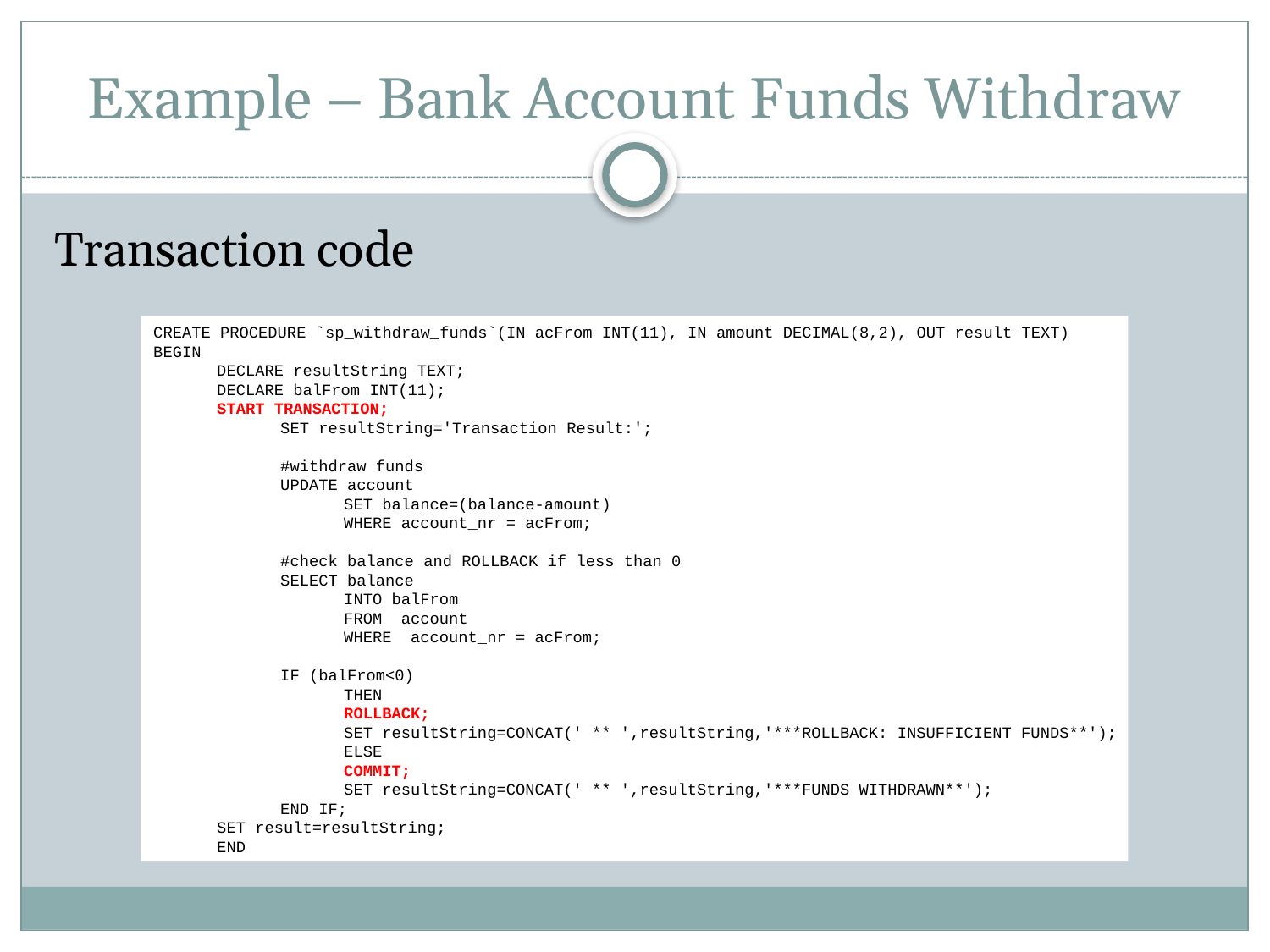

# Example – Bank Account Funds Withdraw
Transaction code
CREATE PROCEDURE `sp_withdraw_funds`(IN acFrom INT(11), IN amount DECIMAL(8,2), OUT result TEXT)
BEGIN
DECLARE resultString TEXT;
DECLARE balFrom INT(11);
START TRANSACTION;
SET resultString='Transaction Result:';

#withdraw funds
UPDATE account
SET balance=(balance-amount)
WHERE account_nr = acFrom;

#check balance and ROLLBACK if less than 0
SELECT balance
INTO balFrom
FROM  account
WHERE  account_nr = acFrom;

IF (balFrom<0)
THEN
ROLLBACK;
SET resultString=CONCAT(' ** ',resultString,'***ROLLBACK: INSUFFICIENT FUNDS**');
ELSE
COMMIT;
SET resultString=CONCAT(' ** ',resultString,'***FUNDS WITHDRAWN**');
END IF;
SET result=resultString;
END